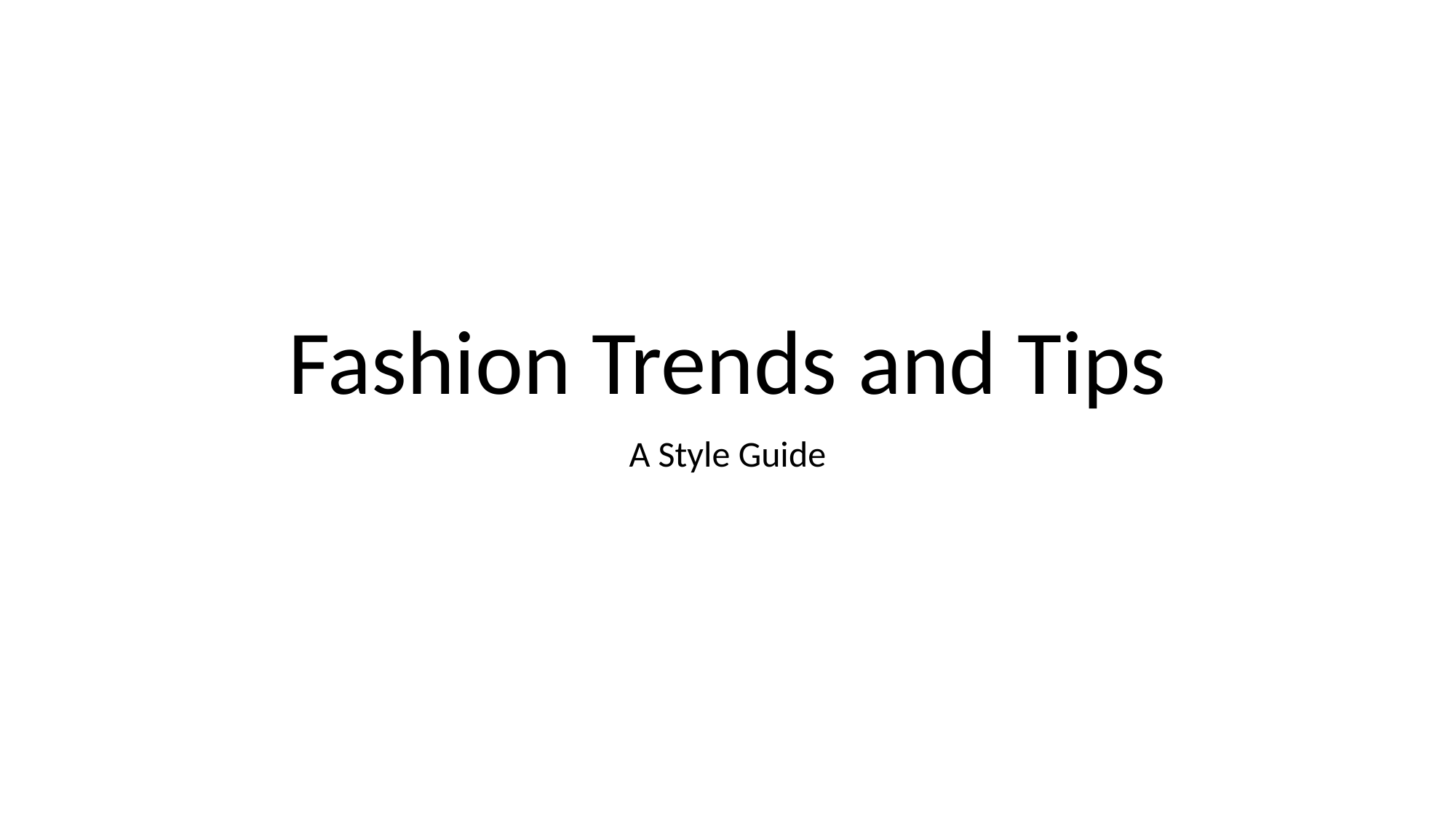

# Fashion Trends and Tips
 A Style Guide